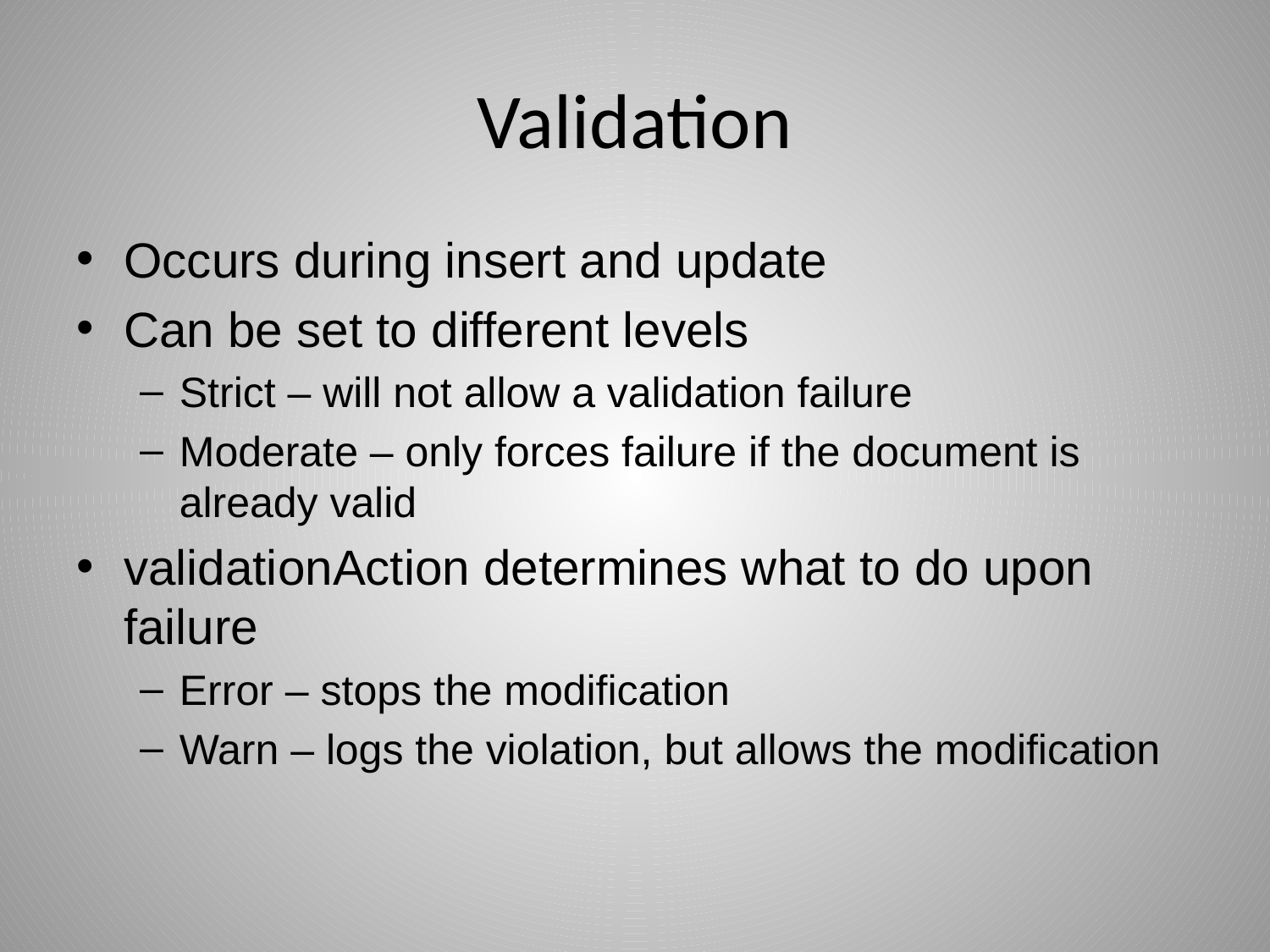

# Validation
Occurs during insert and update
Can be set to different levels
Strict – will not allow a validation failure
Moderate – only forces failure if the document is already valid
validationAction determines what to do upon failure
Error – stops the modification
Warn – logs the violation, but allows the modification